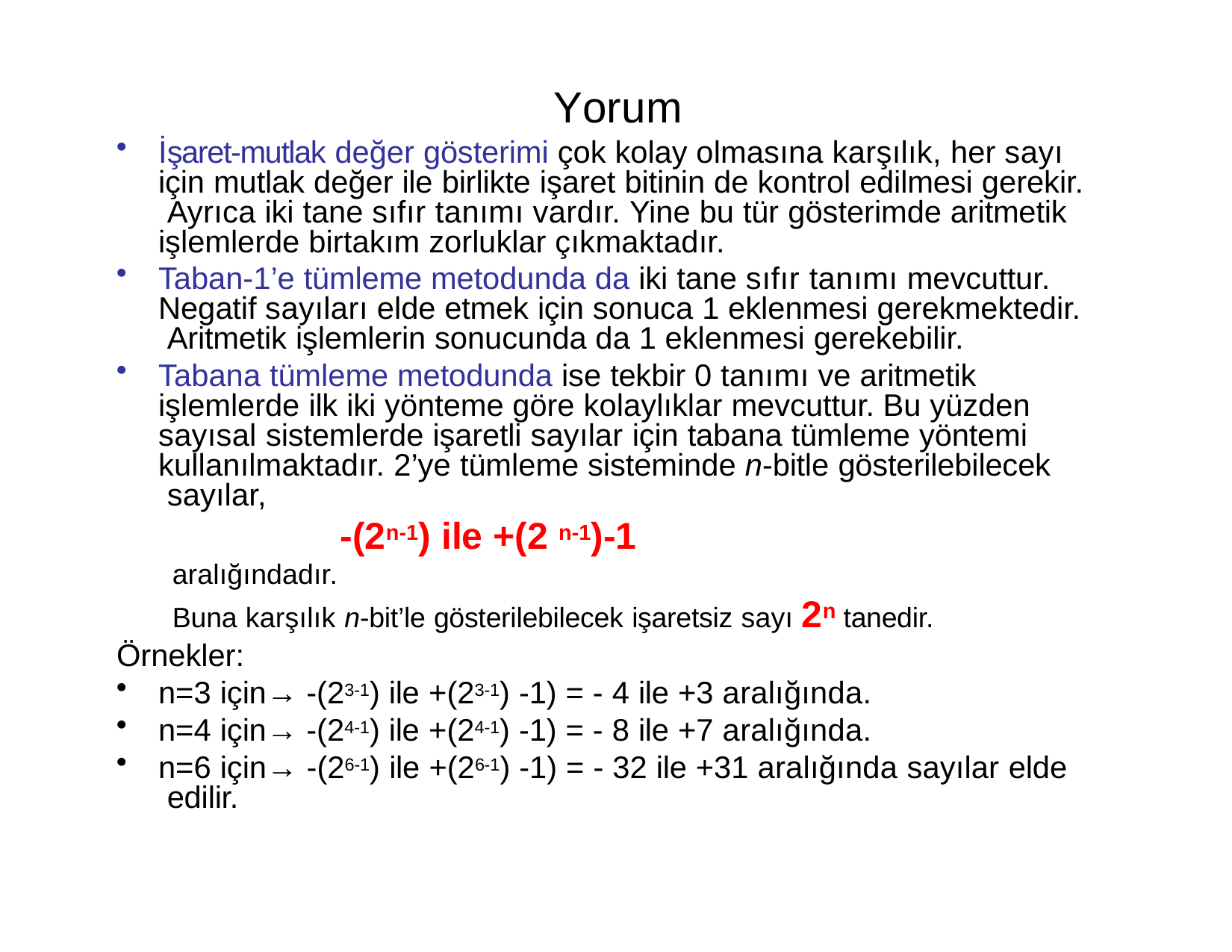

# Yorum
İşaret-mutlak değer gösterimi çok kolay olmasına karşılık, her sayı  için mutlak değer ile birlikte işaret bitinin de kontrol edilmesi gerekir.  Ayrıca iki tane sıfır tanımı vardır. Yine bu tür gösterimde aritmetik  işlemlerde birtakım zorluklar çıkmaktadır.
Taban-1’e tümleme metodunda da iki tane sıfır tanımı mevcuttur.  Negatif sayıları elde etmek için sonuca 1 eklenmesi gerekmektedir.  Aritmetik işlemlerin sonucunda da 1 eklenmesi gerekebilir.
Tabana tümleme metodunda ise tekbir 0 tanımı ve aritmetik  işlemlerde ilk iki yönteme göre kolaylıklar mevcuttur. Bu yüzden  sayısal sistemlerde işaretli sayılar için tabana tümleme yöntemi  kullanılmaktadır. 2’ye tümleme sisteminde n-bitle gösterilebilecek  sayılar,
-(2n-1) ile +(2 n-1)-1
aralığındadır.
Buna karşılık n-bit’le gösterilebilecek işaretsiz sayı 2n tanedir.
Örnekler:
n=3 için→ -(23-1) ile +(23-1) -1) = - 4 ile +3 aralığında.
n=4 için→ -(24-1) ile +(24-1) -1) = - 8 ile +7 aralığında.
n=6 için→ -(26-1) ile +(26-1) -1) = - 32 ile +31 aralığında sayılar elde  edilir.